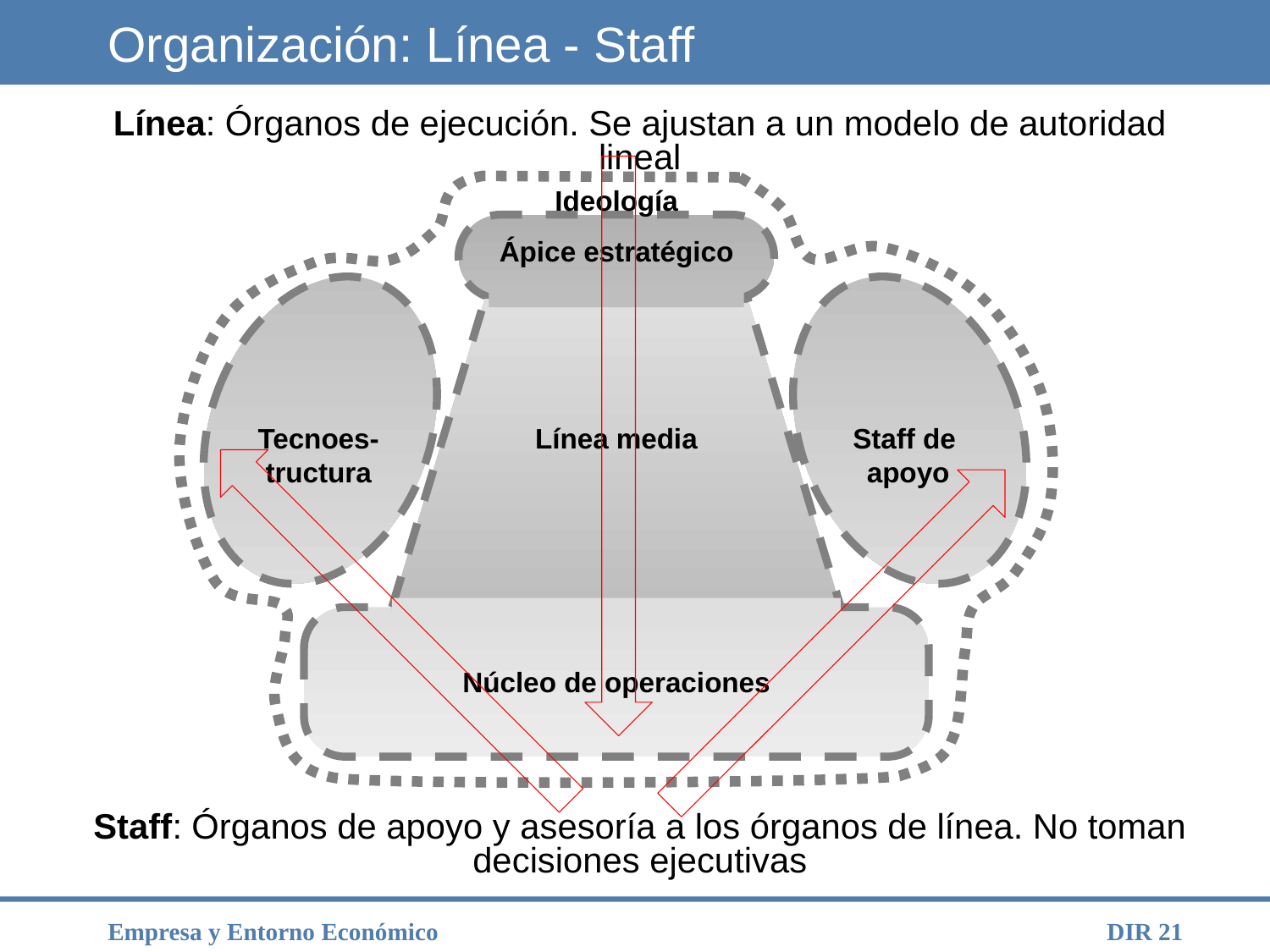

# Organización: Línea - Staff
Línea: Órganos de ejecución. Se ajustan a un modelo de autoridad lineal

Ideología

Ápice estratégico

Tecnoes-
tructura
Línea media
Staff de
apoyo

Núcleo de operaciones

Staff: Órganos de apoyo y asesoría a los órganos de línea. No toman decisiones ejecutivas